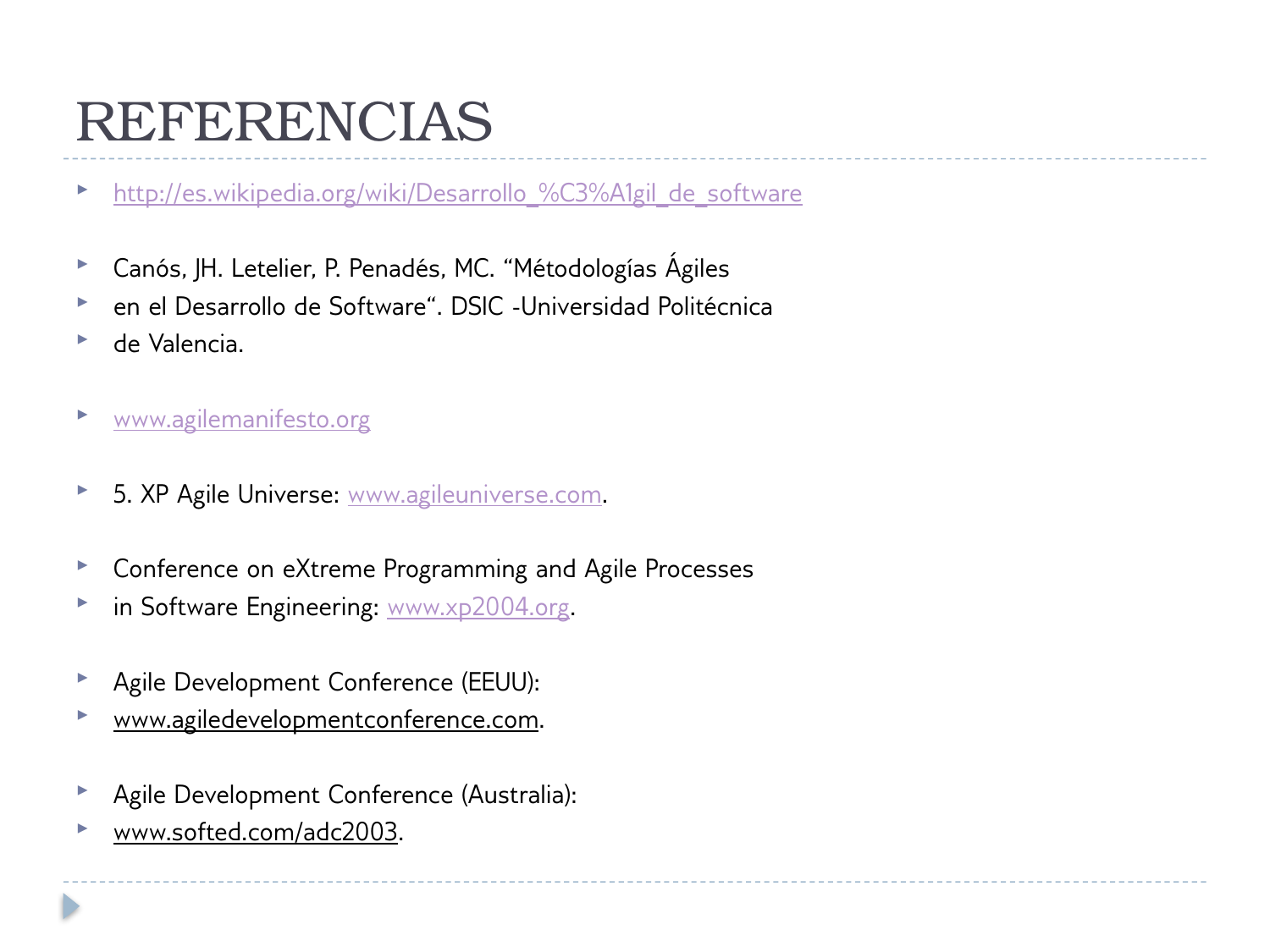

# REFERENCIAS
http://es.wikipedia.org/wiki/Desarrollo_%C3%A1gil_de_software

Canós, JH. Letelier, P. Penadés, MC. “Métodologías Ágiles
en el Desarrollo de Software“. DSIC -Universidad Politécnica
de Valencia.

www.agilemanifesto.org

5. XP Agile Universe: www.agileuniverse.com.

Conference on eXtreme Programming and Agile Processes
in Software Engineering: www.xp2004.org.

Agile Development Conference (EEUU):
www.agiledevelopmentconference.com.

Agile Development Conference (Australia):
www.softed.com/adc2003.